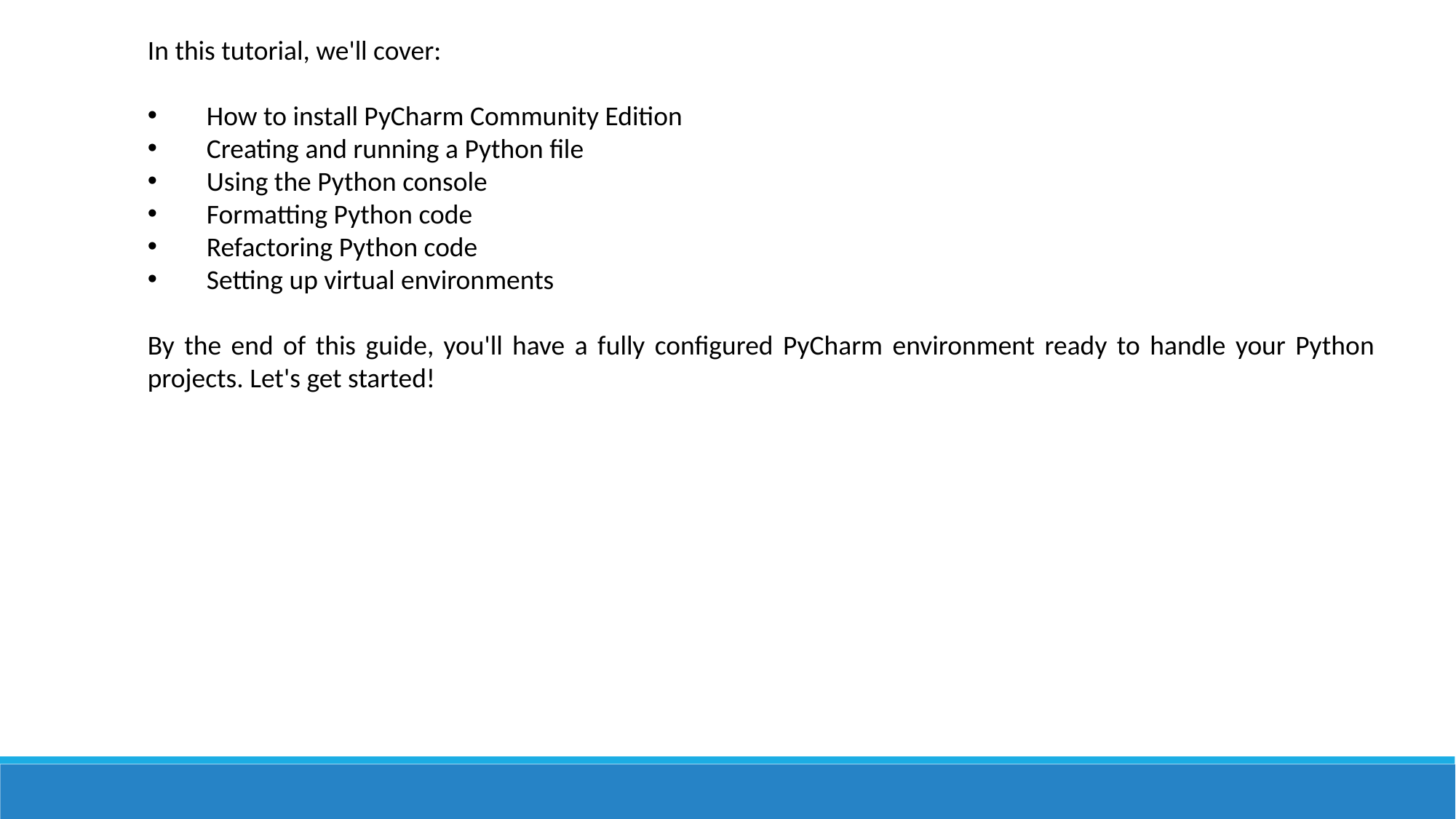

In this tutorial, we'll cover:

    How to install PyCharm Community Edition
    Creating and running a Python file
    Using the Python console
    Formatting Python code
    Refactoring Python code
    Setting up virtual environments

By the end of this guide, you'll have a fully configured PyCharm environment ready to handle your Python projects. Let's get started!